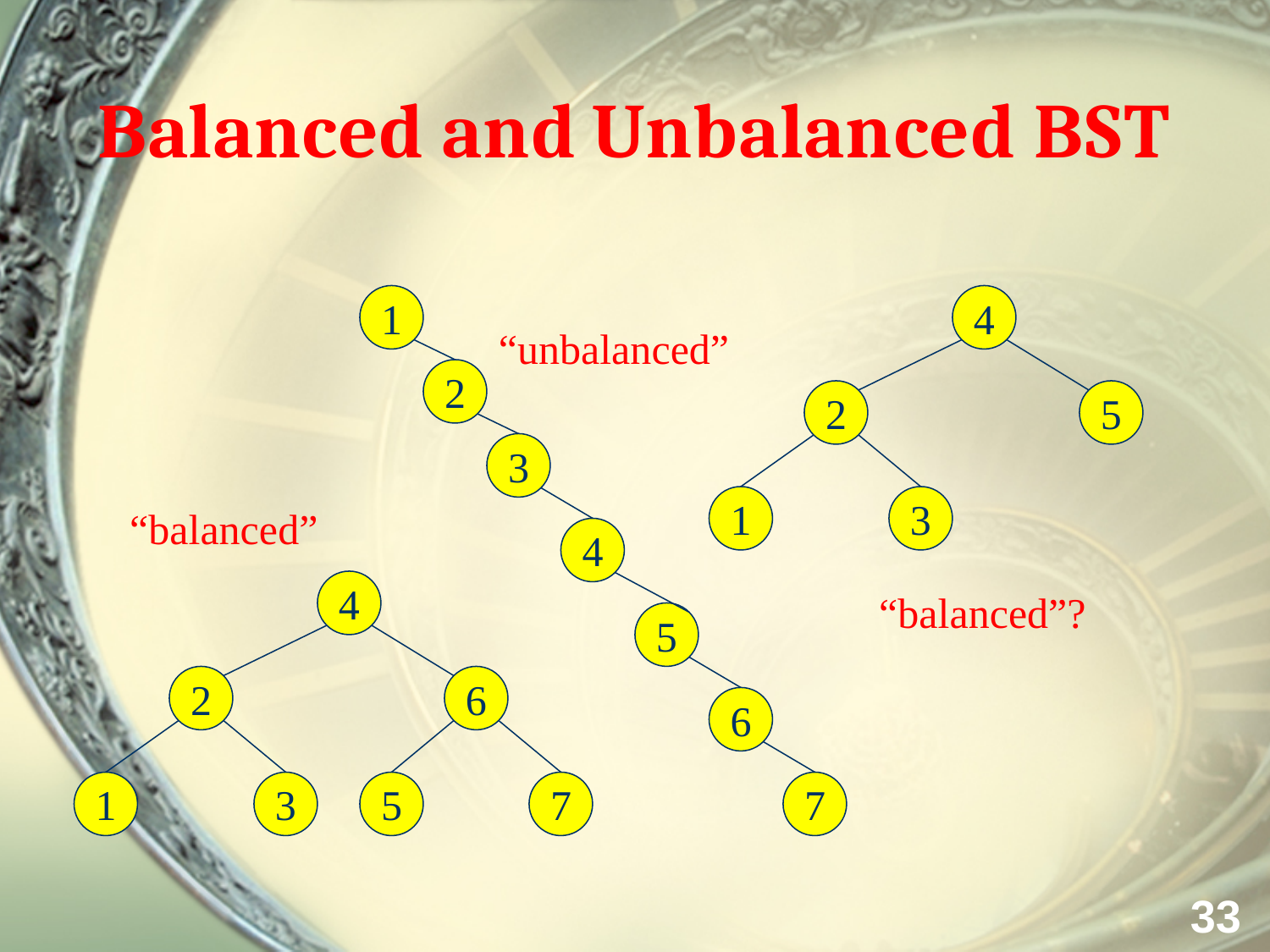

# Balanced and Unbalanced BST
1
4
“unbalanced”
2
2
5
3
1
3
“balanced”
4
4
“balanced”?
5
2
6
6
1
3
5
7
7
33